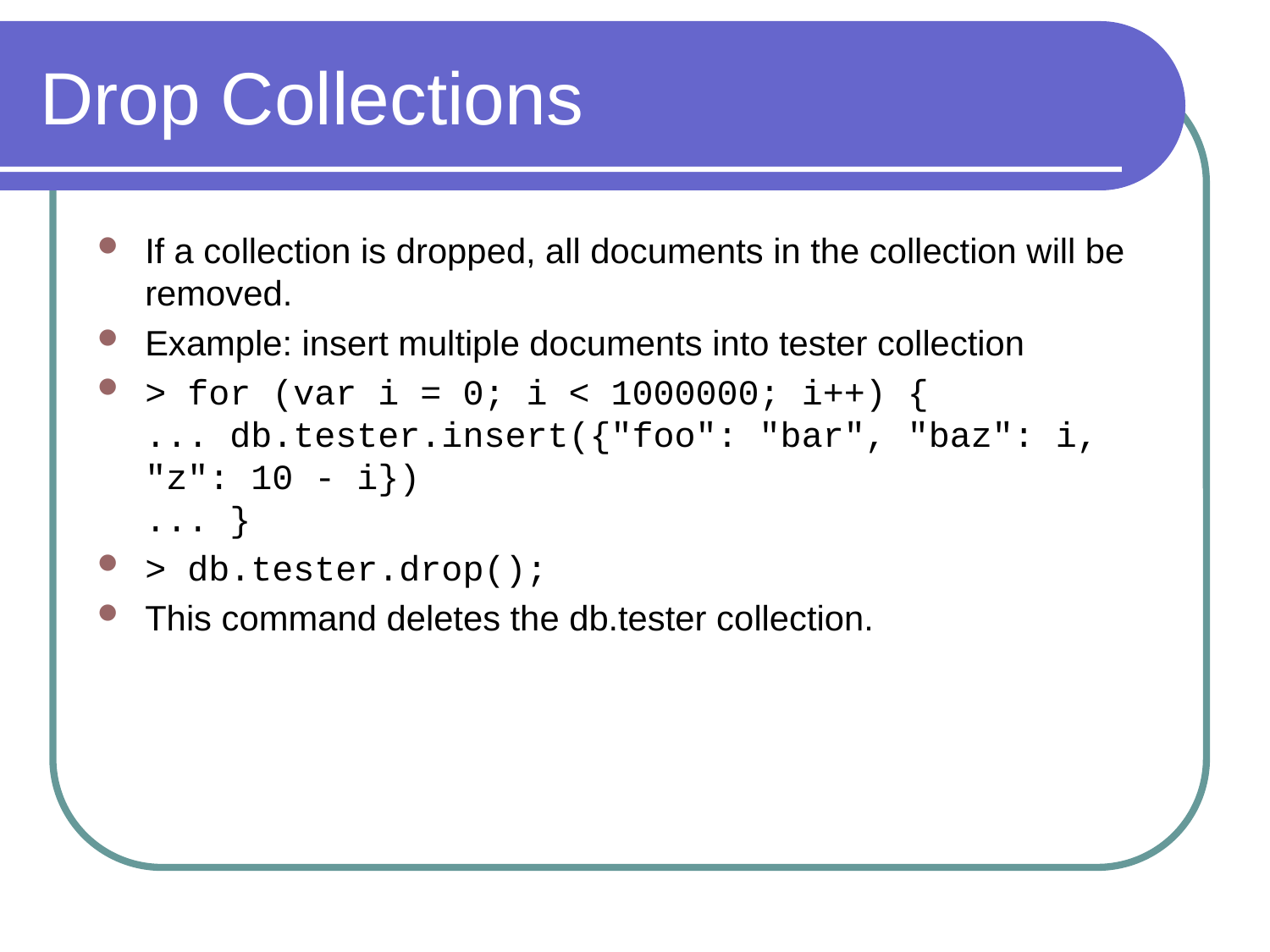

# Drop Collections
If a collection is dropped, all documents in the collection will be removed.
Example: insert multiple documents into tester collection
> for (var i = 0; i < 1000000; i++) {
... db.tester.insert({"foo": "bar", "baz": i, "z": 10 - i})
... }
> db.tester.drop();
This command deletes the db.tester collection.